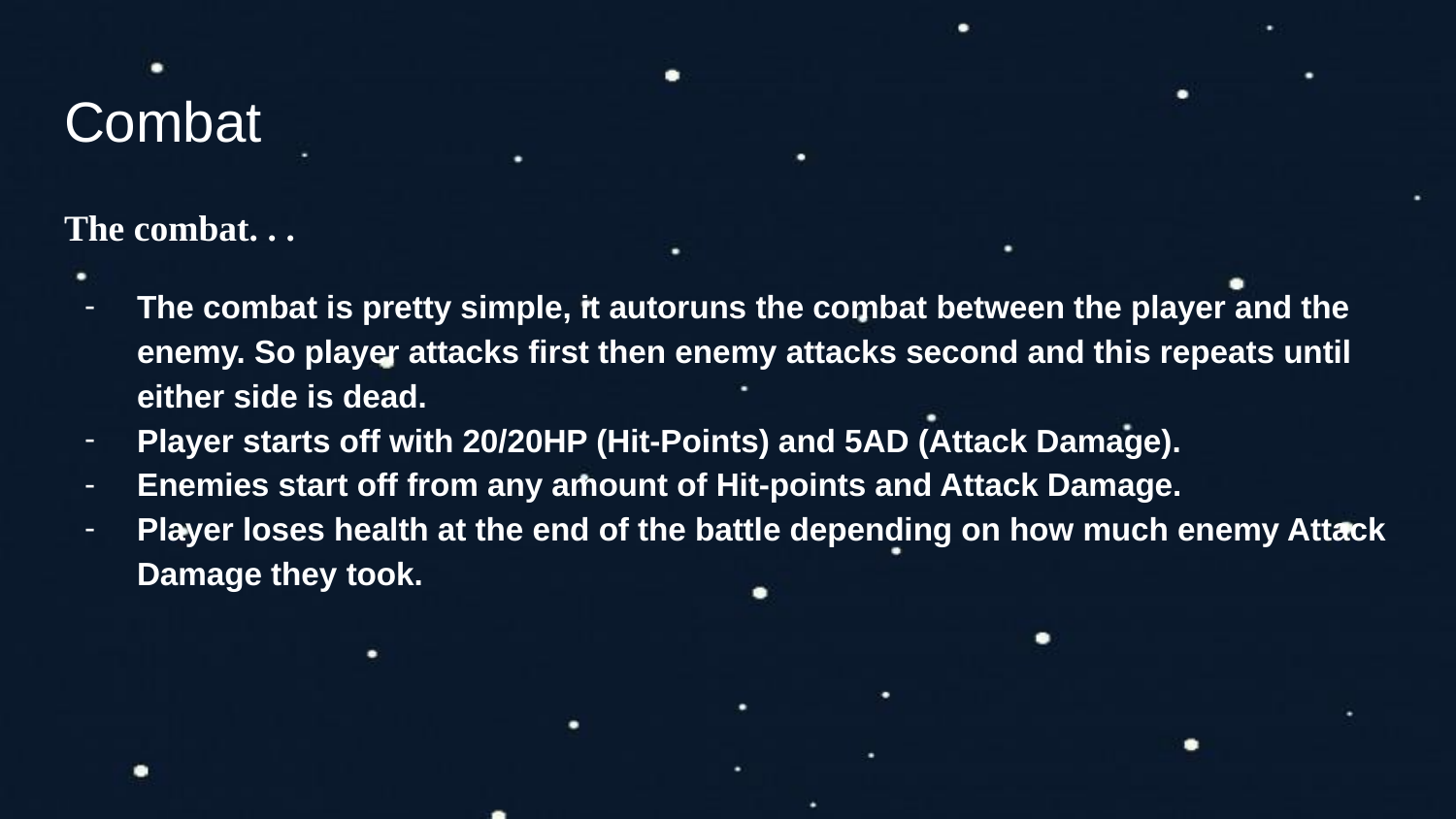

# Combat
The combat. . .
The combat is pretty simple, it autoruns the combat between the player and the enemy. So player attacks first then enemy attacks second and this repeats until either side is dead.
Player starts off with 20/20HP (Hit-Points) and 5AD (Attack Damage).
Enemies start off from any amount of Hit-points and Attack Damage.
Player loses health at the end of the battle depending on how much enemy Attack Damage they took.